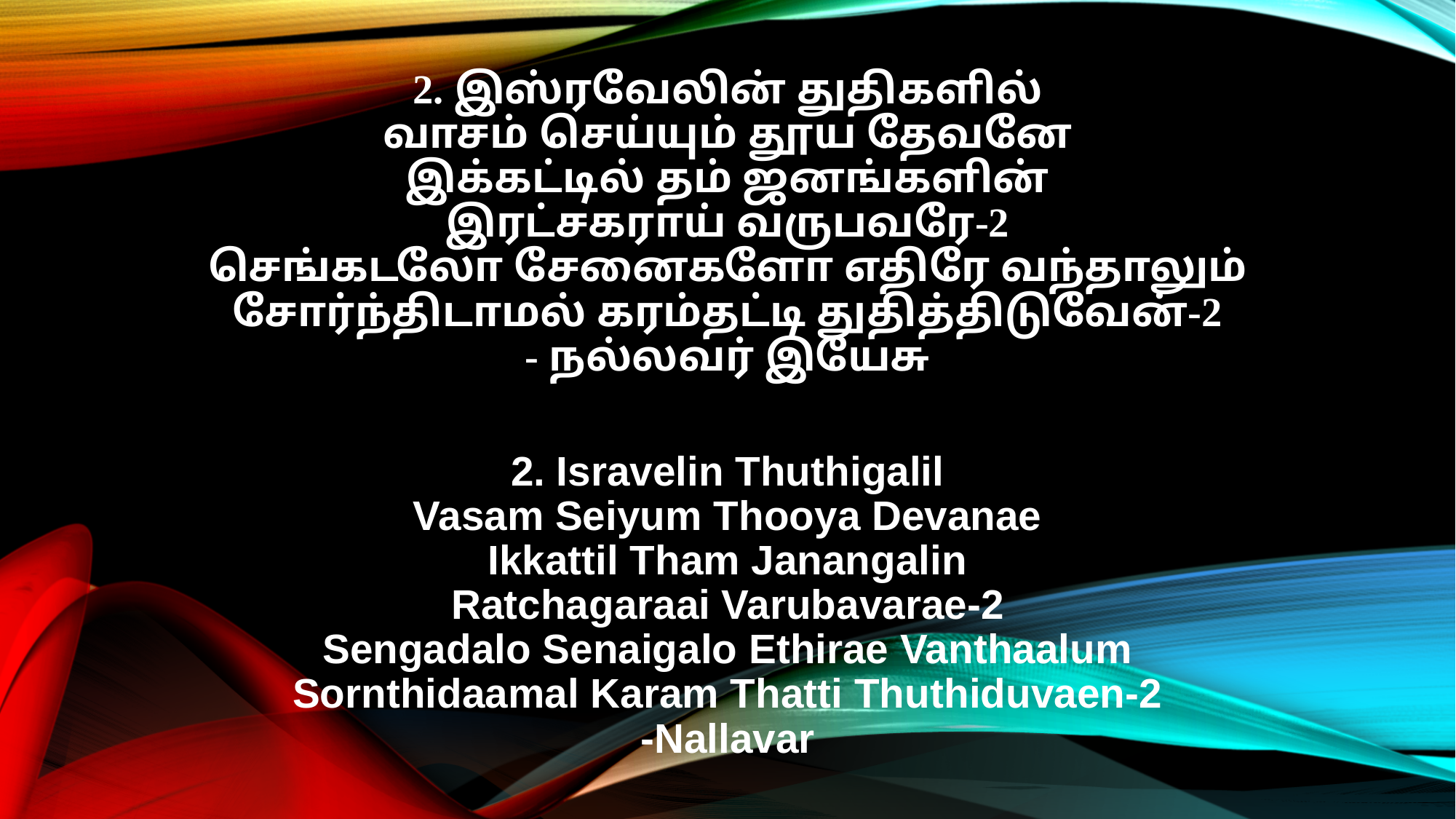

2. இஸ்ரவேலின் துதிகளில்
வாசம் செய்யும் தூய தேவனே
இக்கட்டில் தம் ஜனங்களின்
இரட்சகராய் வருபவரே-2
செங்கடலோ சேனைகளோ எதிரே வந்தாலும்
சோர்ந்திடாமல் கரம்தட்டி துதித்திடுவேன்-2
- நல்லவர் இயேசு

2. Isravelin Thuthigalil
Vasam Seiyum Thooya Devanae
Ikkattil Tham Janangalin
Ratchagaraai Varubavarae-2
Sengadalo Senaigalo Ethirae Vanthaalum
Sornthidaamal Karam Thatti Thuthiduvaen-2
-Nallavar